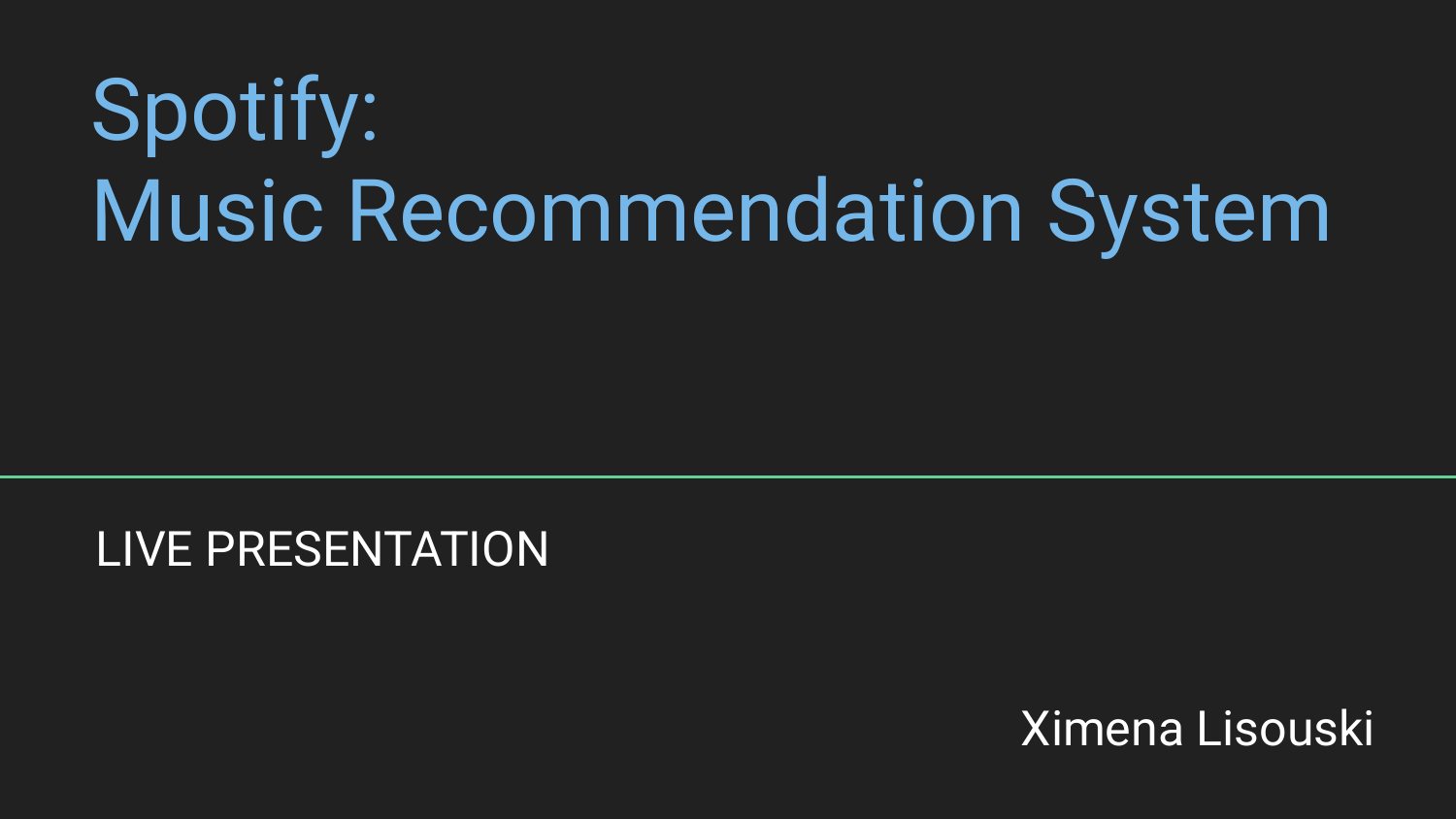

# Spotify:
Music Recommendation System
LIVE PRESENTATION
Ximena Lisouski